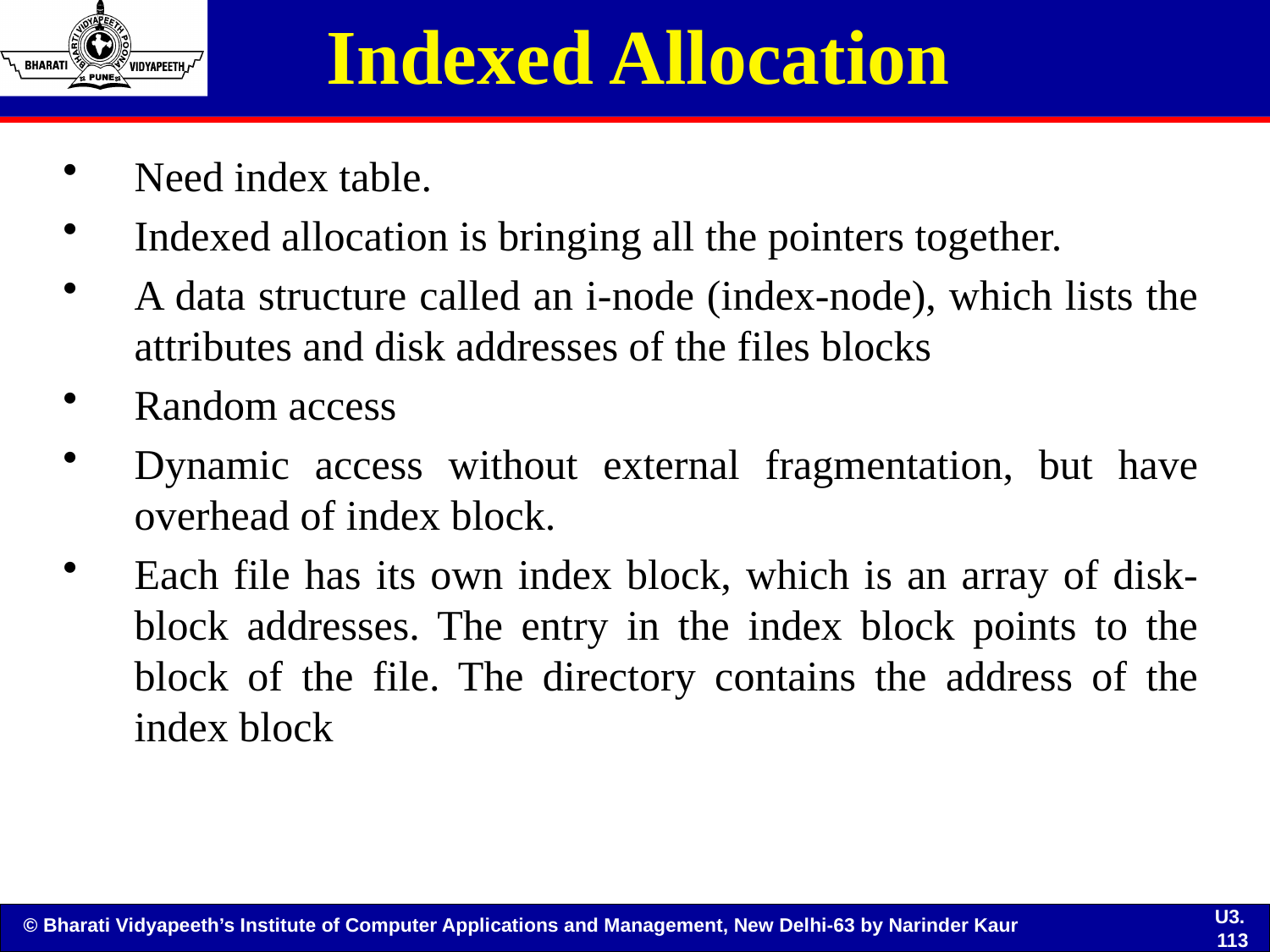

# Indexed Allocation
Need index table.
Indexed allocation is bringing all the pointers together.
A data structure called an i-node (index-node), which lists the attributes and disk addresses of the files blocks
Random access
Dynamic access without external fragmentation, but have overhead of index block.
Each file has its own index block, which is an array of disk-block addresses. The entry in the index block points to the block of the file. The directory contains the address of the index block